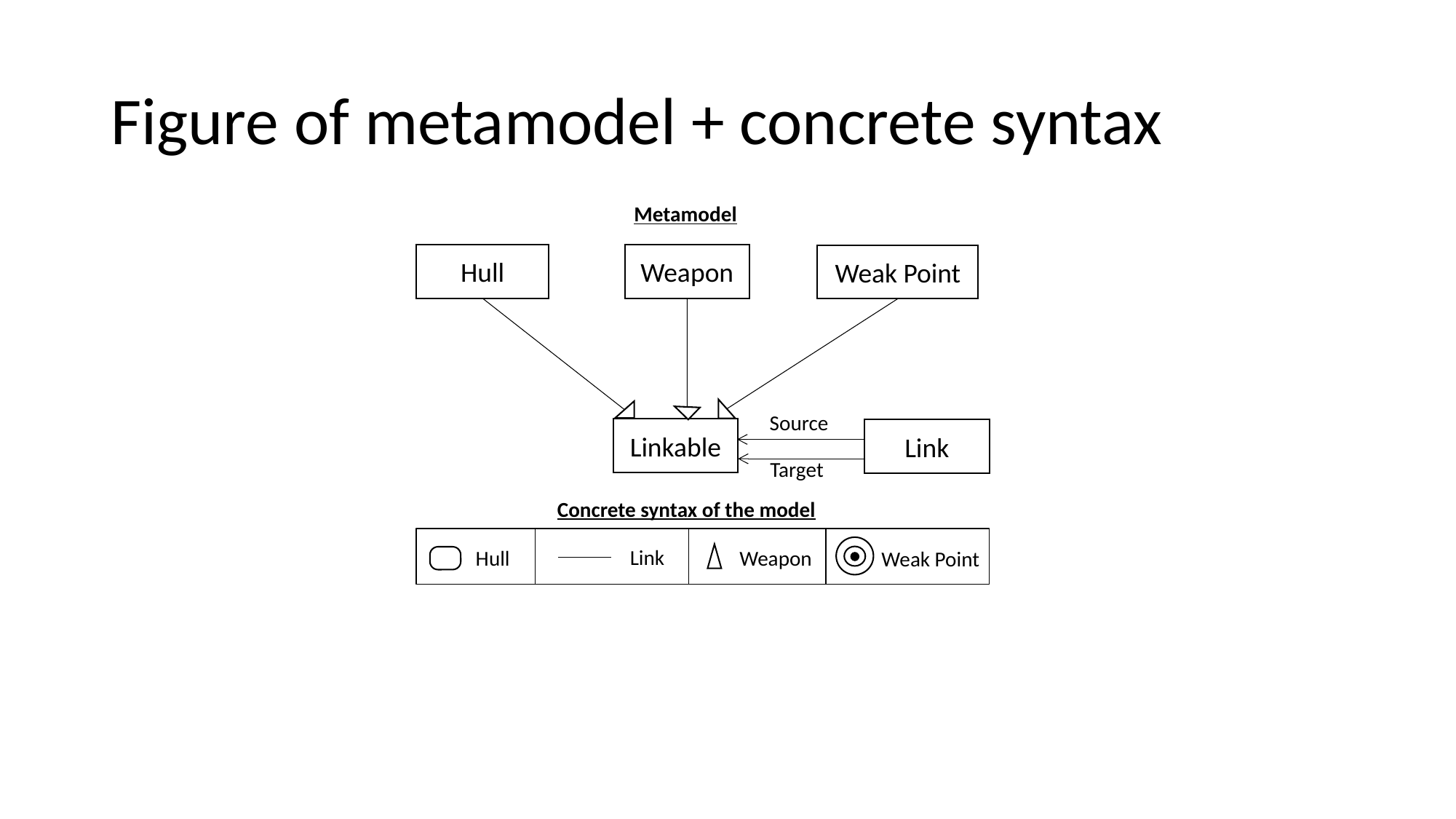

# Figure of metamodel + concrete syntax
Metamodel
Weapon
Hull
Weak Point

Source
Linkable
Link
Target
Concrete syntax of the model

Link
Hull
Weapon
Weak Point